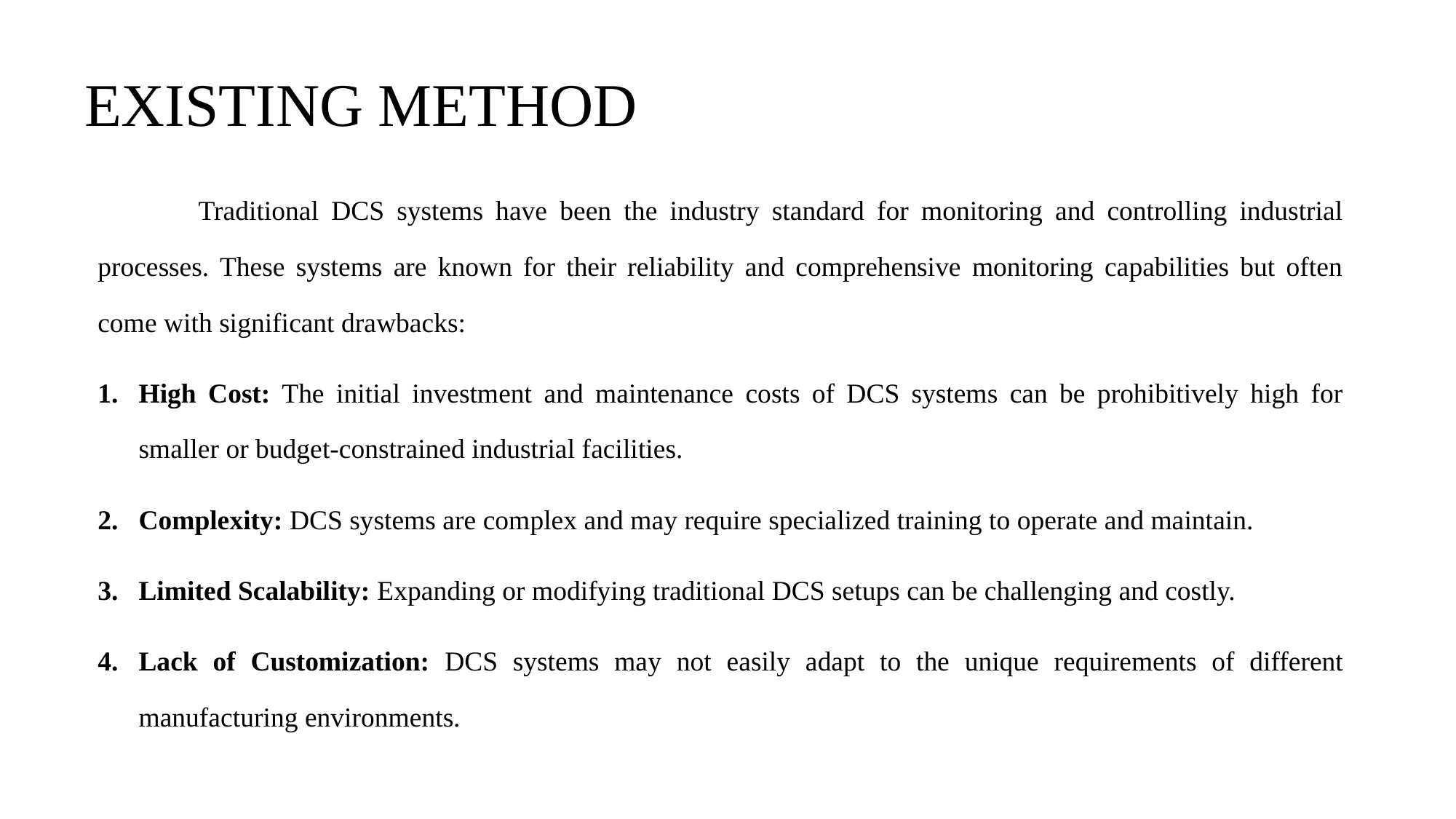

# EXISTING METHOD
        Traditional DCS systems have been the industry standard for monitoring and controlling industrial processes. These systems are known for their reliability and comprehensive monitoring capabilities but often come with significant drawbacks:
High Cost: The initial investment and maintenance costs of DCS systems can be prohibitively high for smaller or budget-constrained industrial facilities.
Complexity: DCS systems are complex and may require specialized training to operate and maintain.
Limited Scalability: Expanding or modifying traditional DCS setups can be challenging and costly.
Lack of Customization: DCS systems may not easily adapt to the unique requirements of different manufacturing environments.